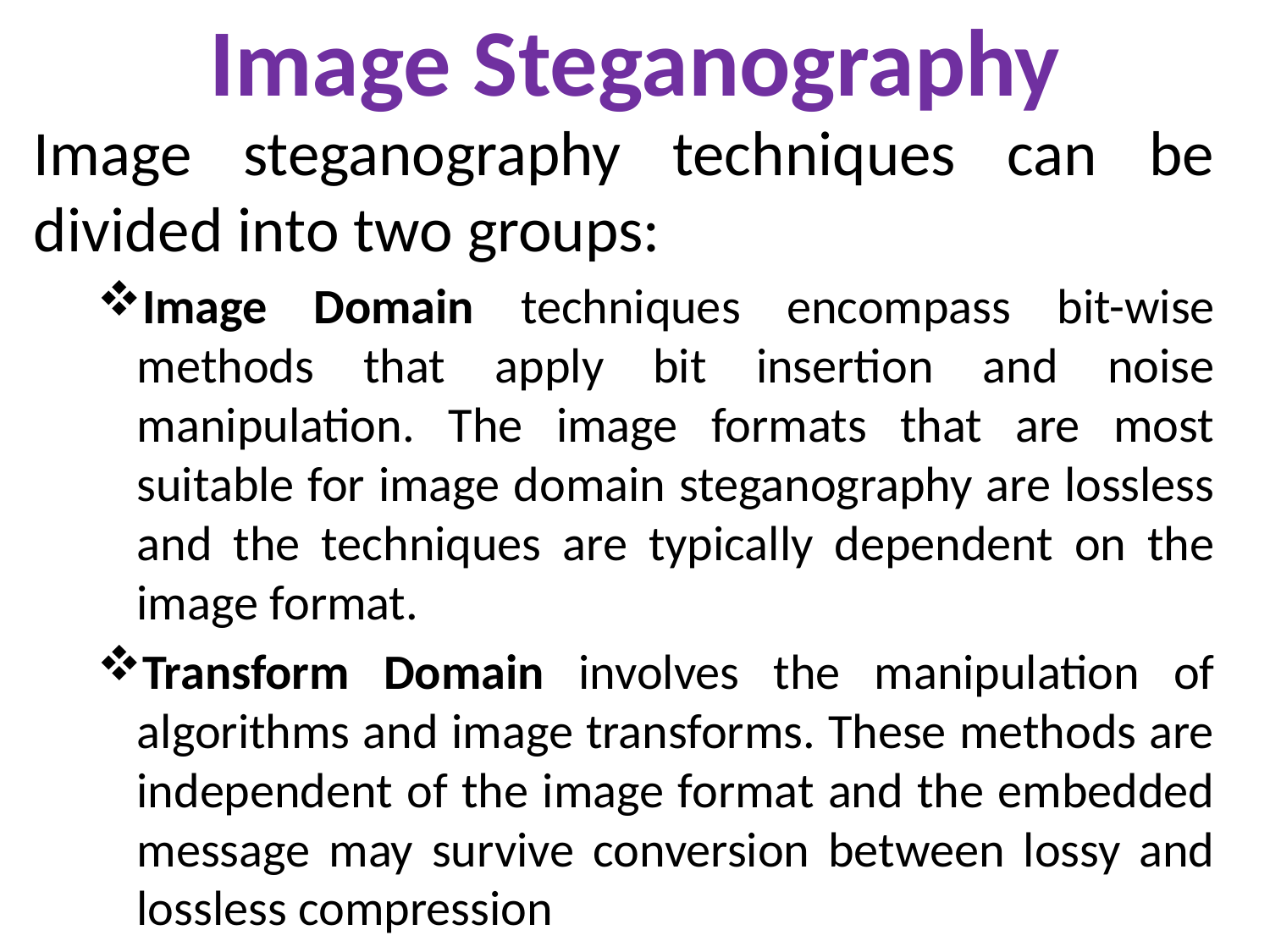

# Image Steganography
Image steganography techniques can be divided into two groups:
Image Domain techniques encompass bit-wise methods that apply bit insertion and noise manipulation. The image formats that are most suitable for image domain steganography are lossless and the techniques are typically dependent on the image format.
Transform Domain involves the manipulation of algorithms and image transforms. These methods are independent of the image format and the embedded message may survive conversion between lossy and lossless compression